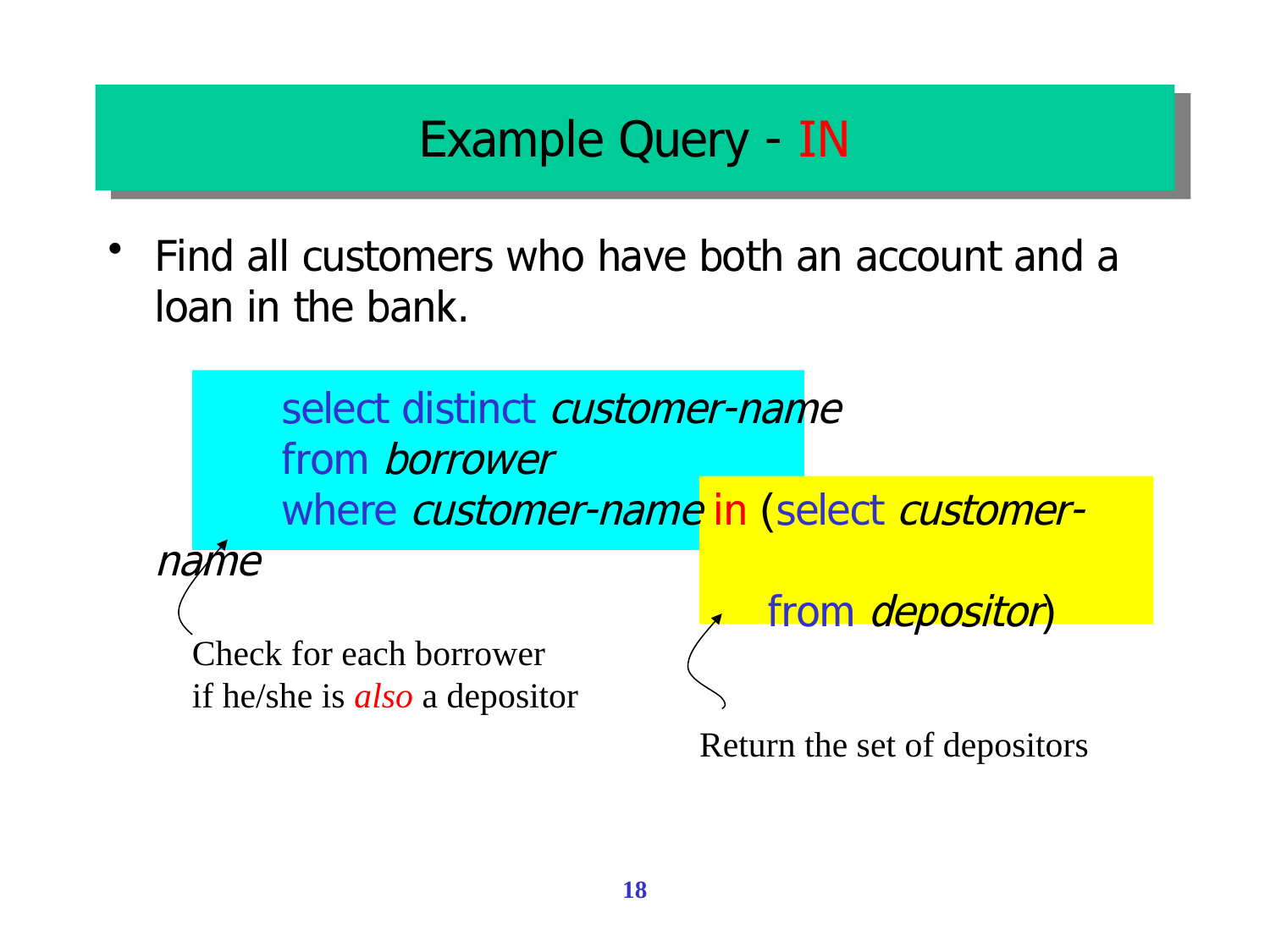

# Example Query - IN
Find all customers who have both an account and a loan in the bank.
	select distinct customer-name
	from borrower
	where customer-name in (select customer-name
				        from depositor)

Check for each borrower
if he/she is also a depositor

Return the set of depositors
18